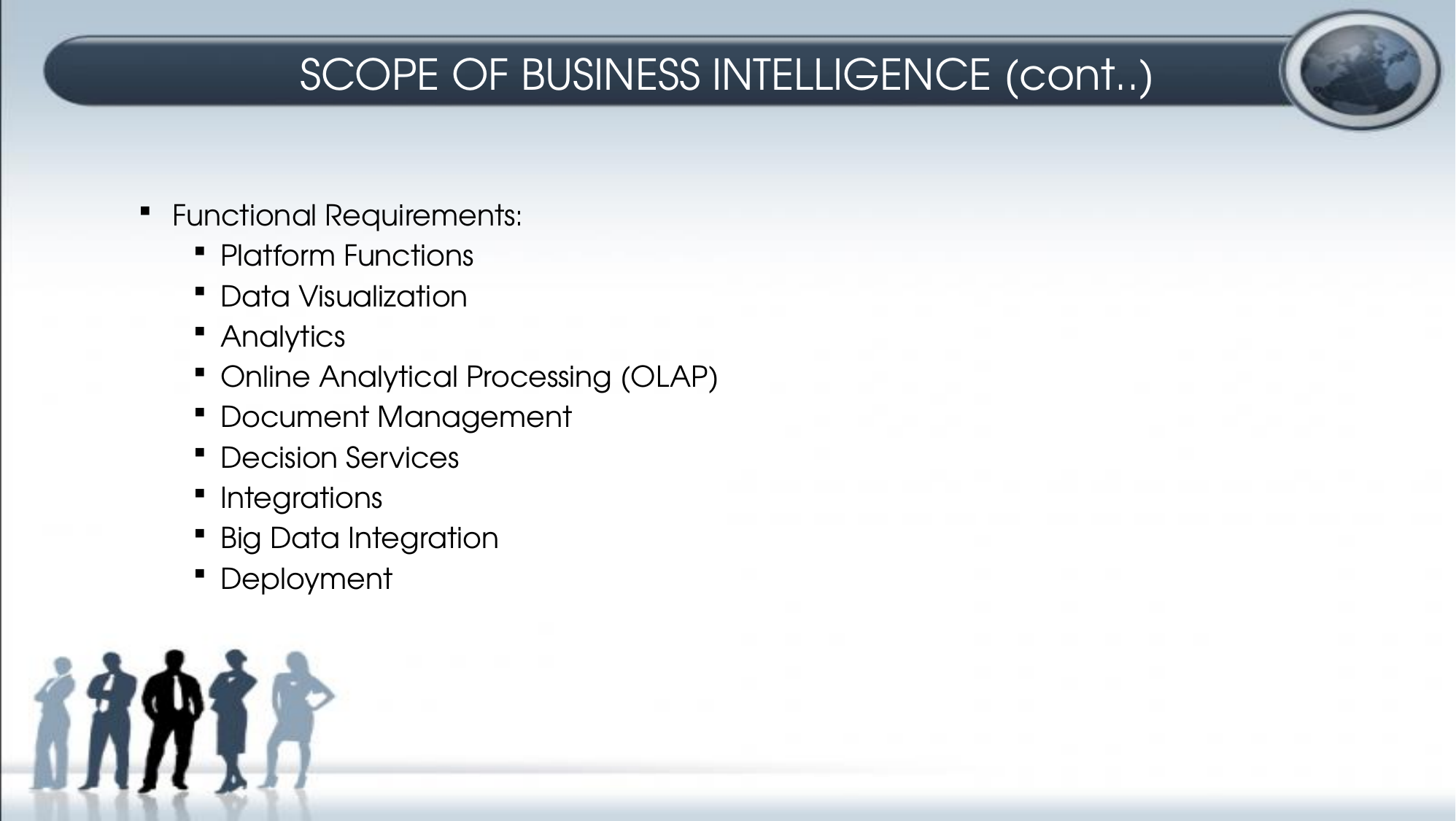

# SCOPE OF BUSINESS INTELLIGENCE (cont..)
7
Functional Requirements:
Platform Functions
Data Visualization
Analytics
Online Analytical Processing (OLAP)
Document Management
Decision Services
Integrations
Big Data Integration
Deployment